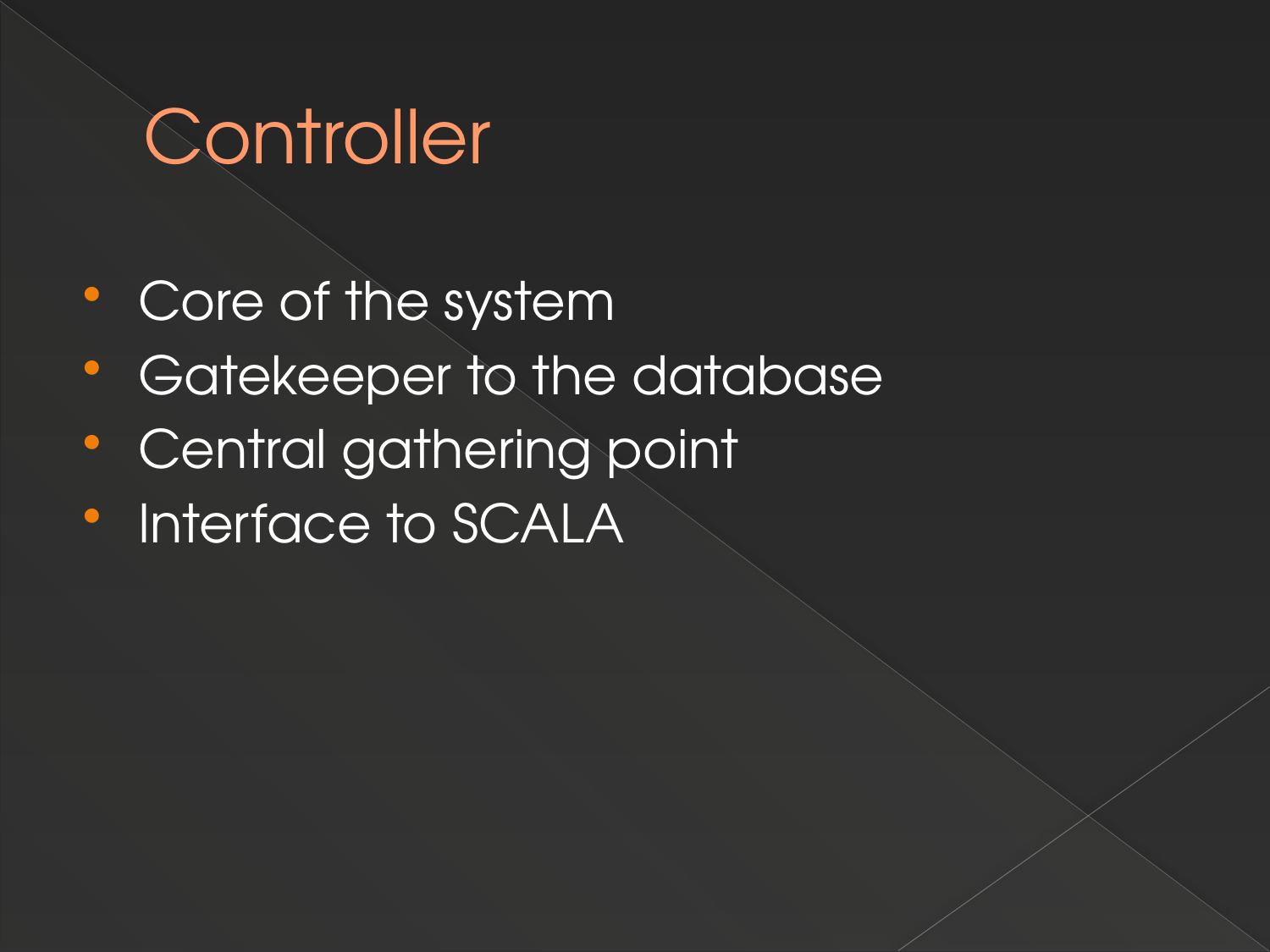

# Controller
Core of the system
Gatekeeper to the database
Central gathering point
Interface to SCALA